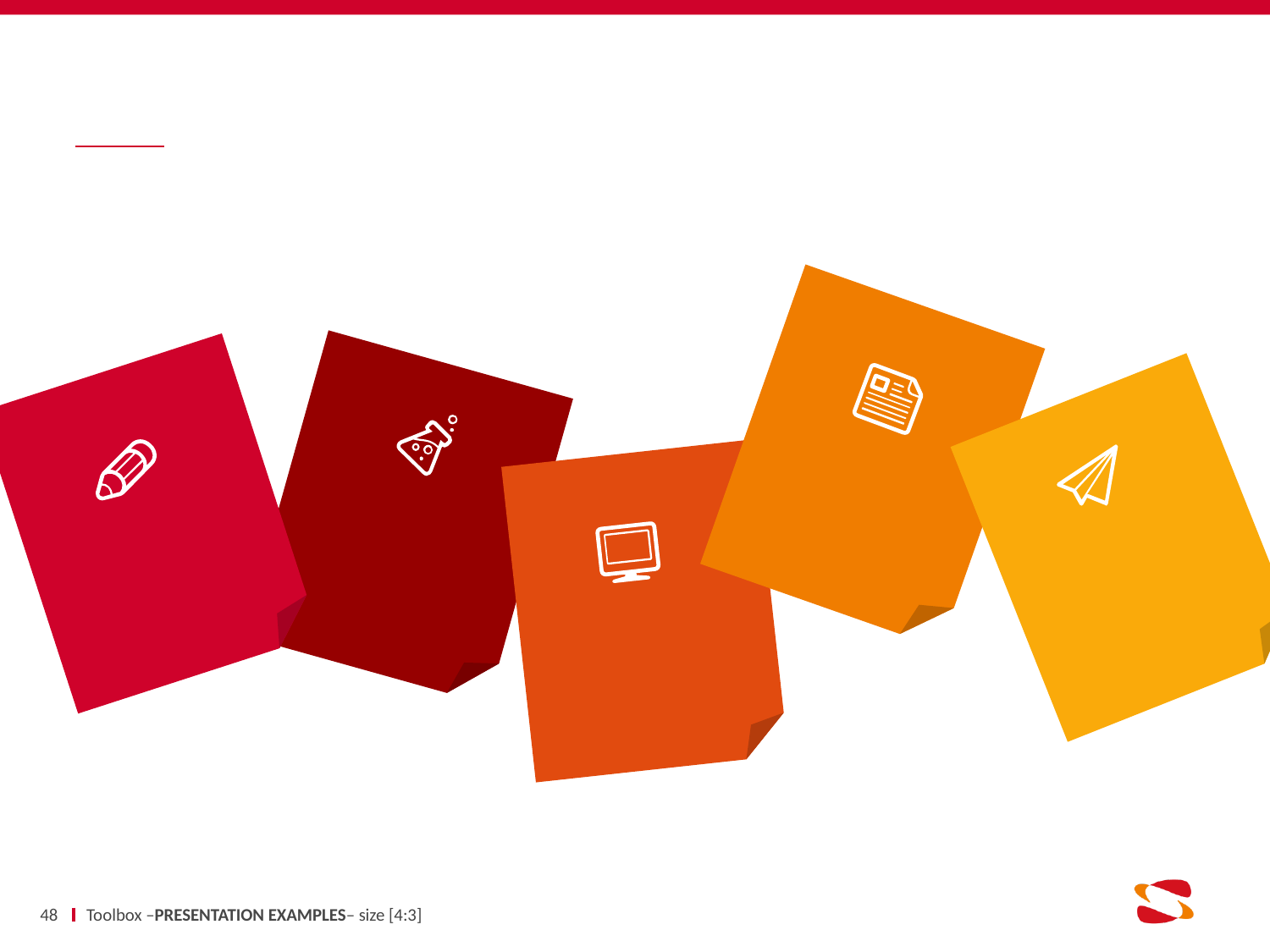

#

48
Toolbox –PRESENTATION EXAMPLES– size [4:3]